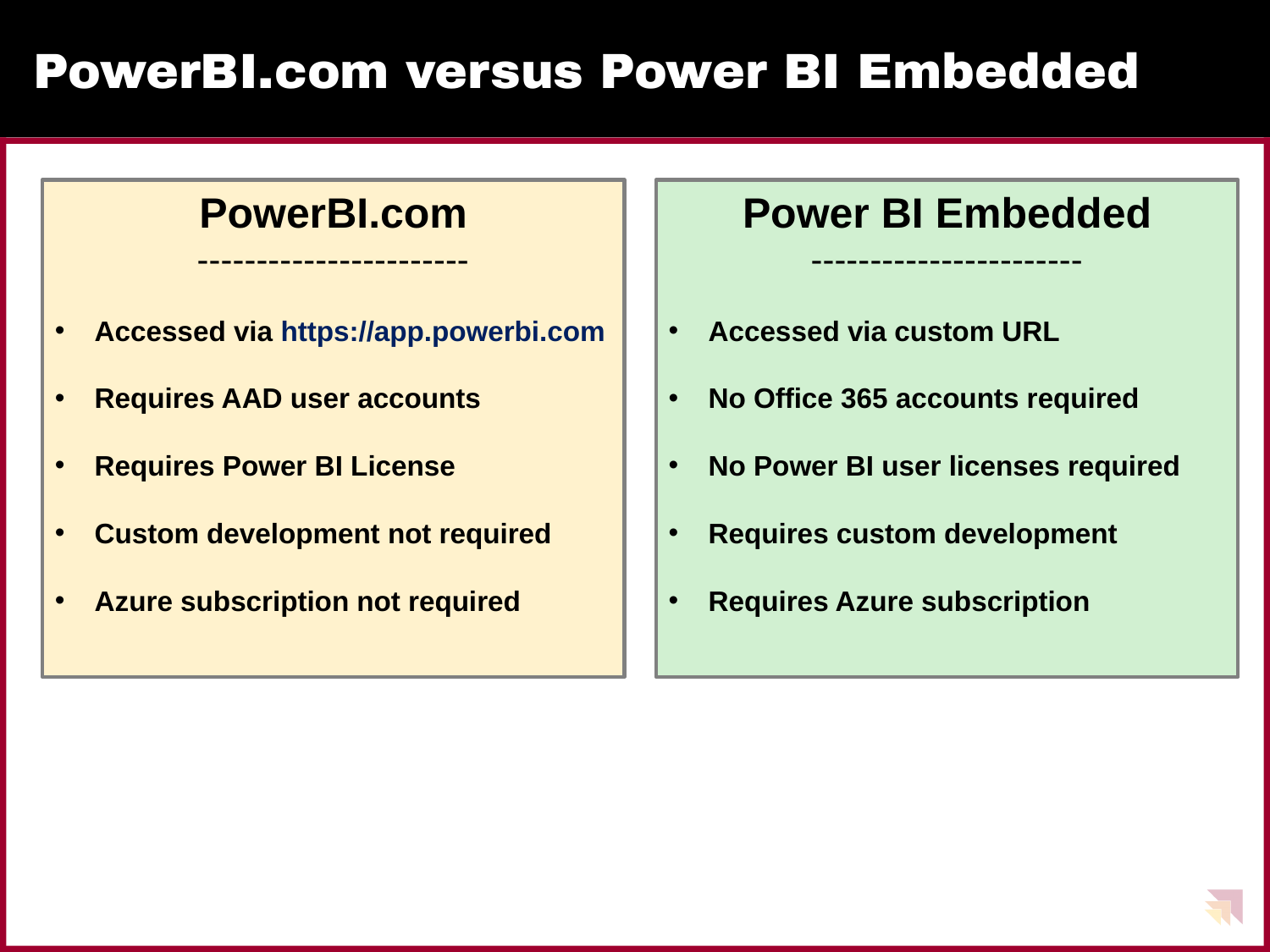

# PowerBI.com versus Power BI Embedded
PowerBI.com
-----------------------
Accessed via https://app.powerbi.com
Requires AAD user accounts
Requires Power BI License
Custom development not required
Azure subscription not required

Power BI Embedded
-----------------------
Accessed via custom URL
No Office 365 accounts required
No Power BI user licenses required
Requires custom development
Requires Azure subscription